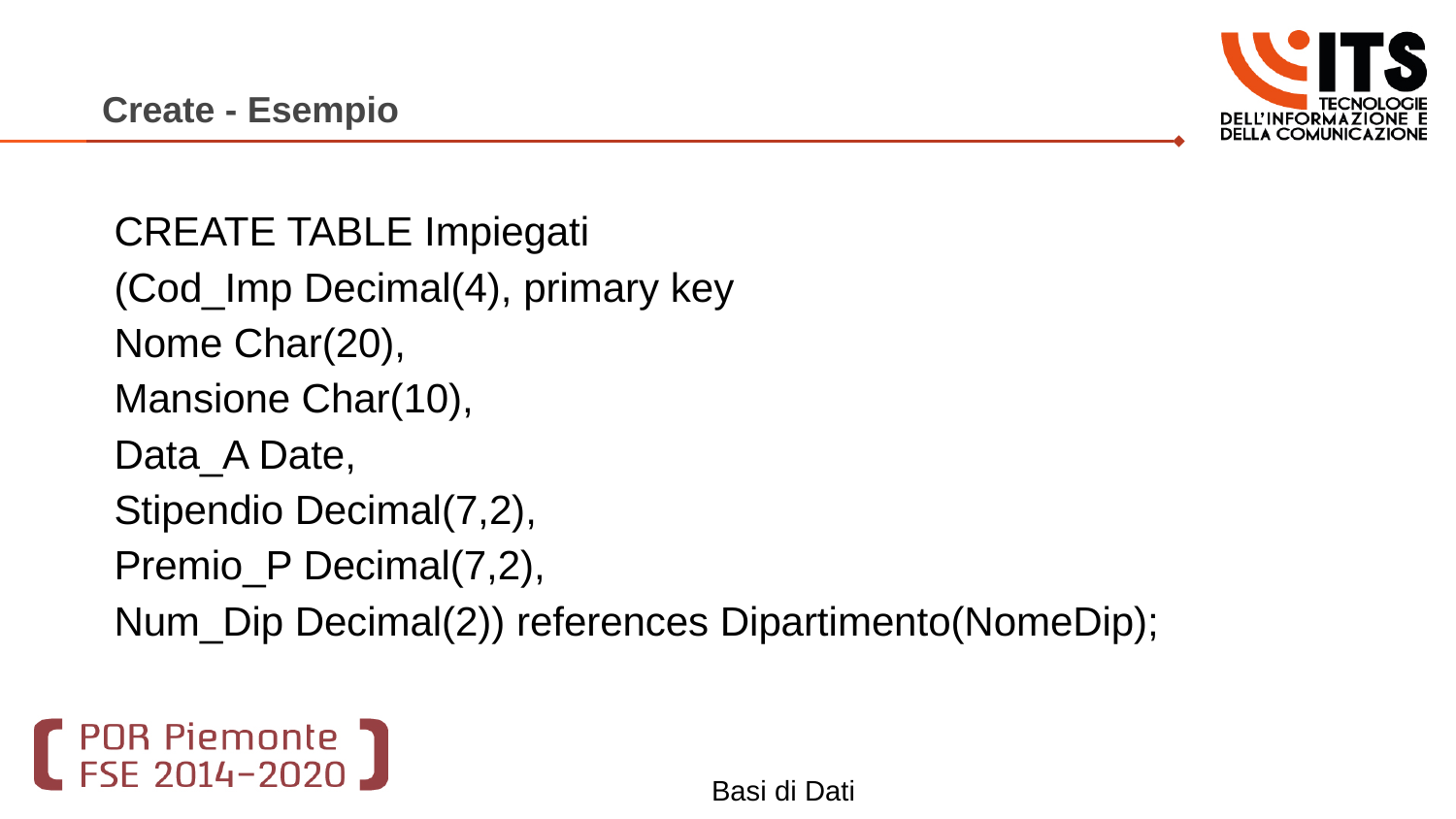

# Create - Esempio

CREATE TABLE Impiegati
(Cod_Imp Decimal(4), primary key
Nome Char(20),
Mansione Char(10),
Data_A Date,
Stipendio Decimal(7,2),
Premio_P Decimal(7,2),
Num_Dip Decimal(2)) references Dipartimento(NomeDip);

Basi di Dati